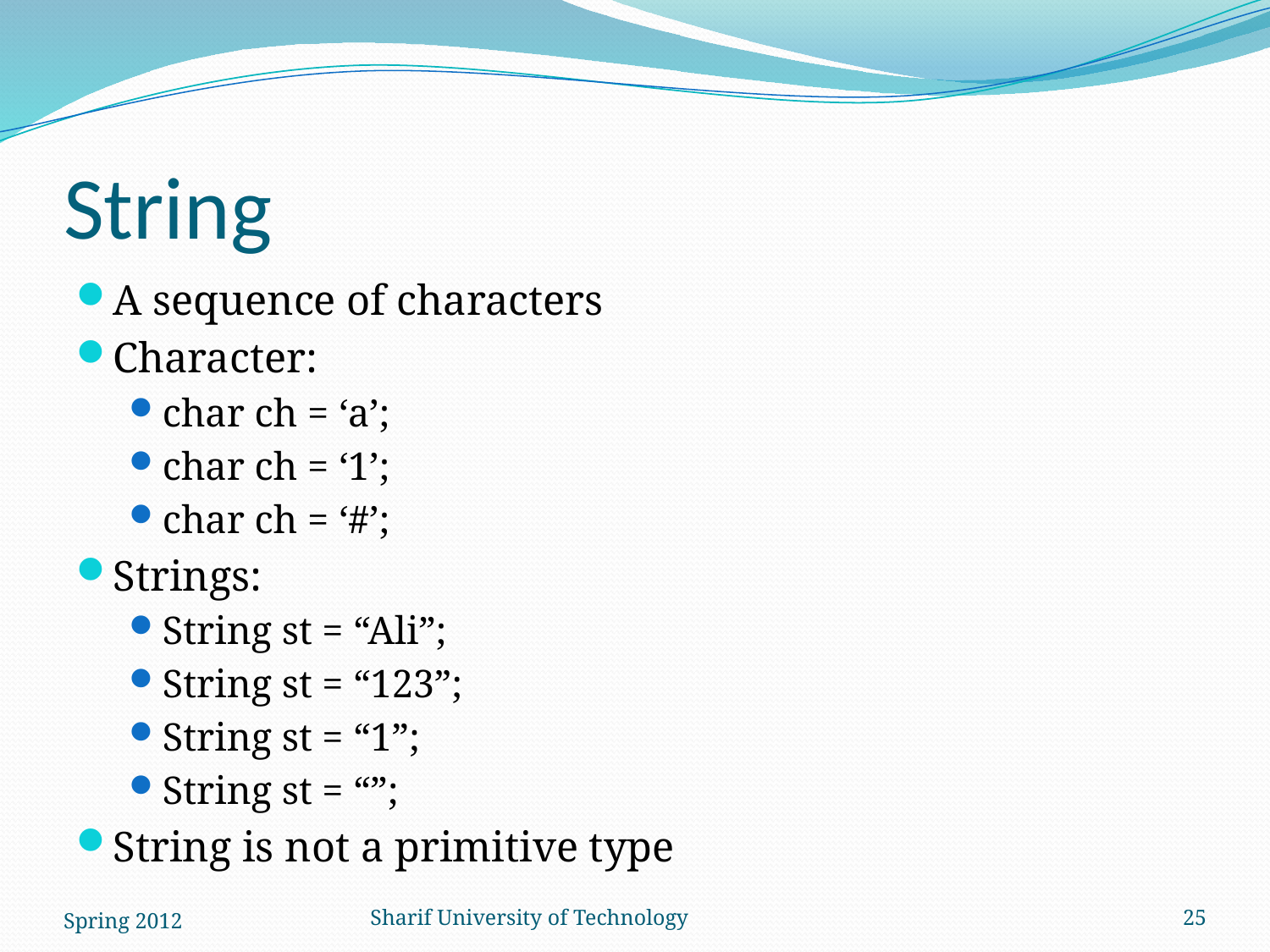

# String
A sequence of characters
Character:
char ch = ‘a’;
char ch = ‘1’;
char ch = ‘#’;
Strings:
String st = “Ali”;
String st = “123”;
String st = “1”;
String st = “”;
String is not a primitive type
Spring 2012
Sharif University of Technology
25